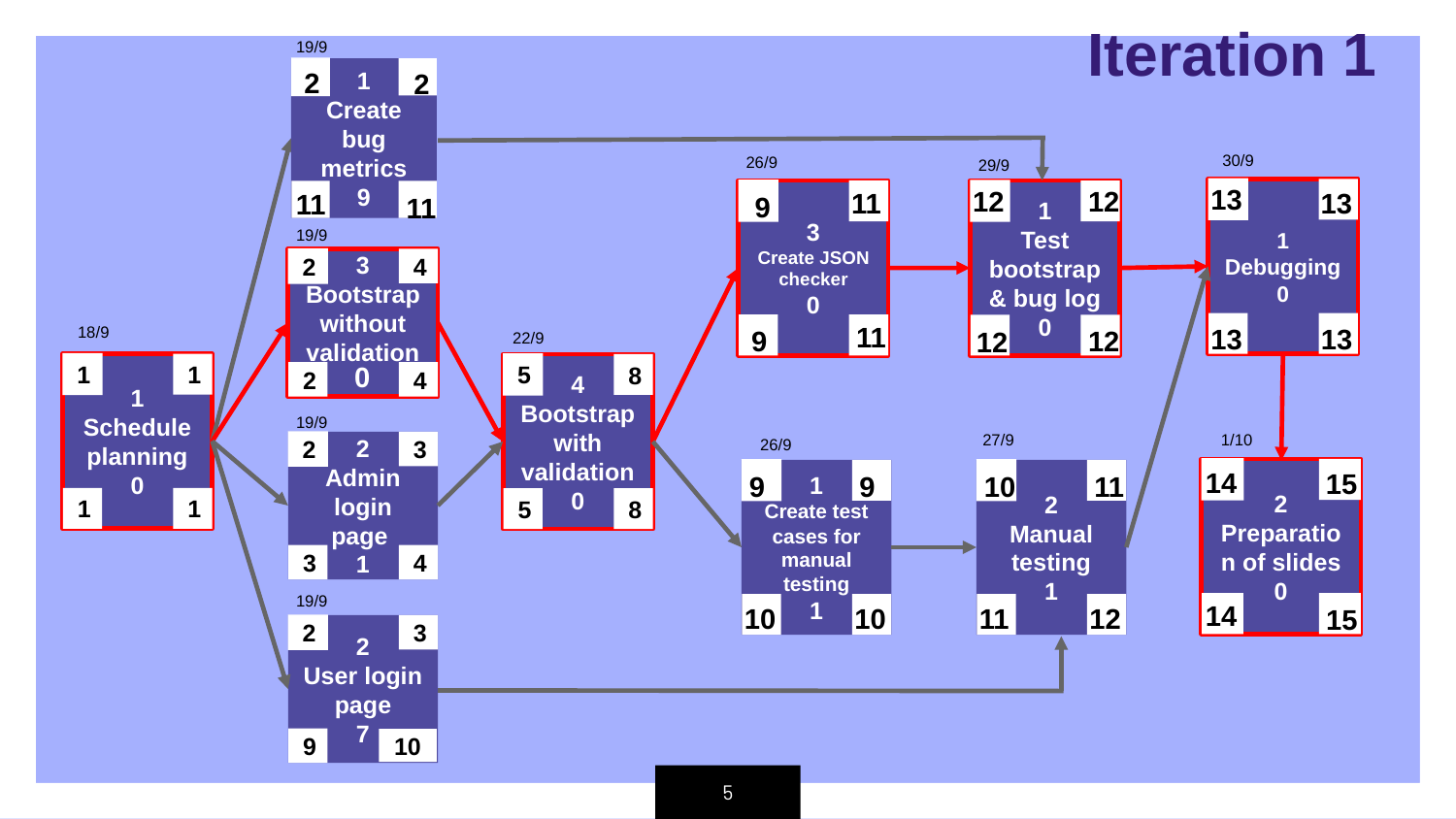

Iteration 1
19/9
 2
 2

1
Create bug metrics
9
30/9
26/9
29/9
13
12
12

13
11
 11
 9
11

1
Debugging
0

3
Create JSON checker
0

1
Test bootstrap & bug log
0

19/9
2
4
3
Bootstrap without validation

11
13
13
18/9
 9
12
12

22/9

 0
1
5
1
1
Schedule planning
0
8
4
Bootstrap with validation
0
4
2
19/9
1/10
27/9
26/9
2
3
2
Admin login page
1
14
15
9
9

10

11

Critical path
Critical path

2
Preparation of slides
0

1
Create test cases for manual testing
1
2
Manual testing
1
1
1
8
5
4
3
19/9
14
10
10
11

12
15

2
3
2
User login page
7
9
10
5